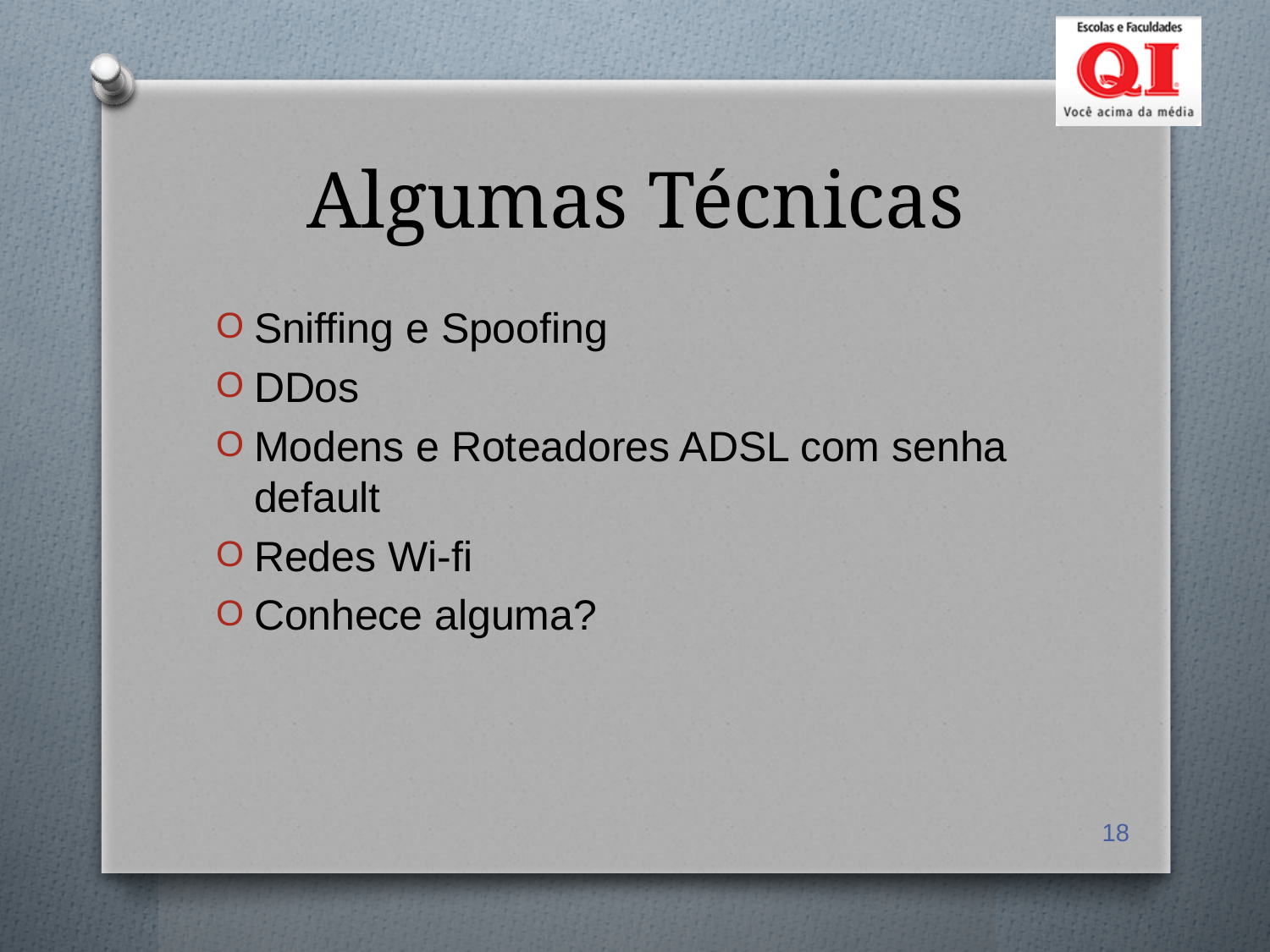

# Algumas Técnicas
Sniffing e Spoofing
DDos
Modens e Roteadores ADSL com senha default
Redes Wi-fi
Conhece alguma?
18